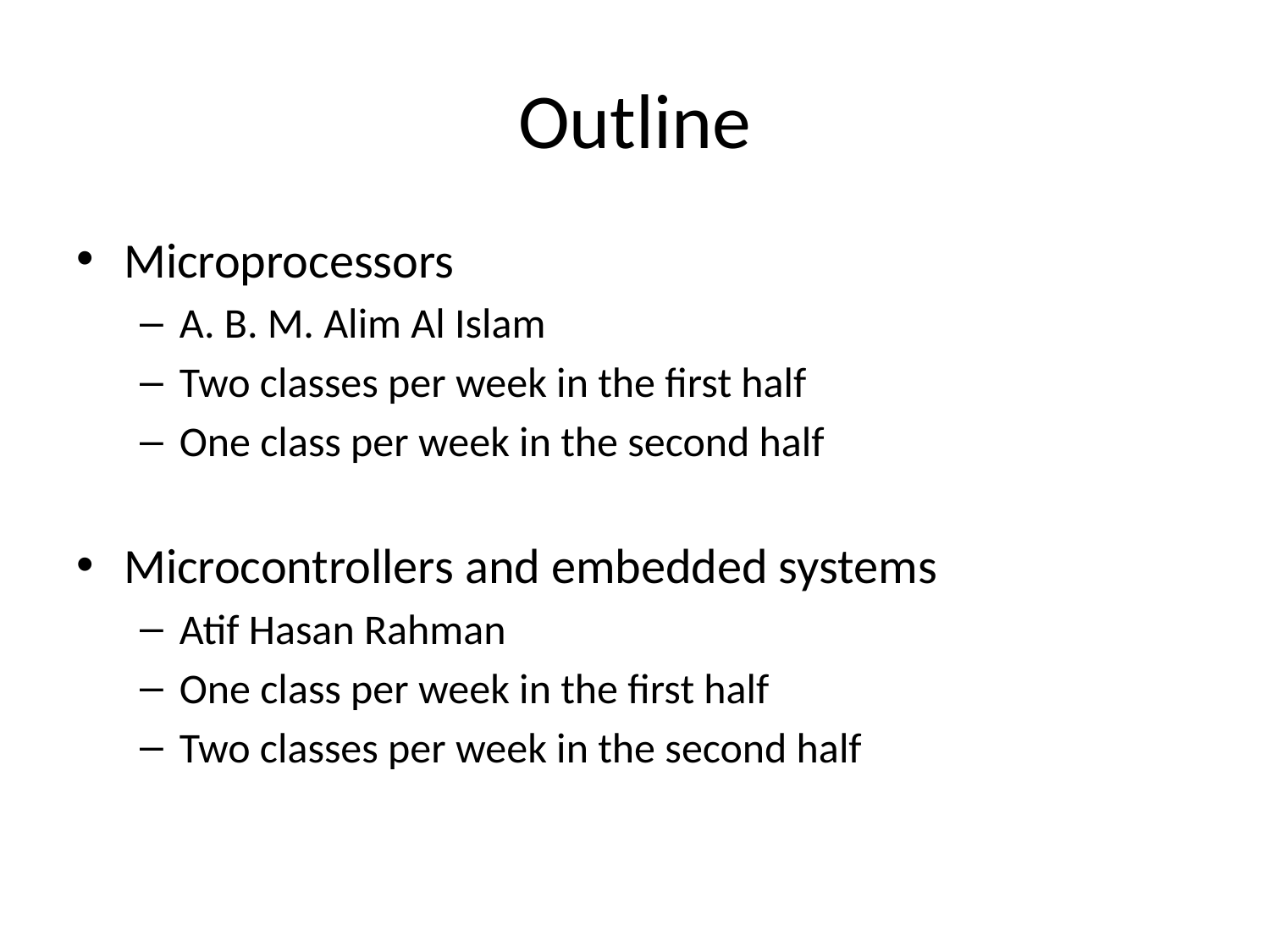

# Outline
Microprocessors
A. B. M. Alim Al Islam
Two classes per week in the first half
One class per week in the second half

Microcontrollers and embedded systems
Atif Hasan Rahman
One class per week in the first half
Two classes per week in the second half